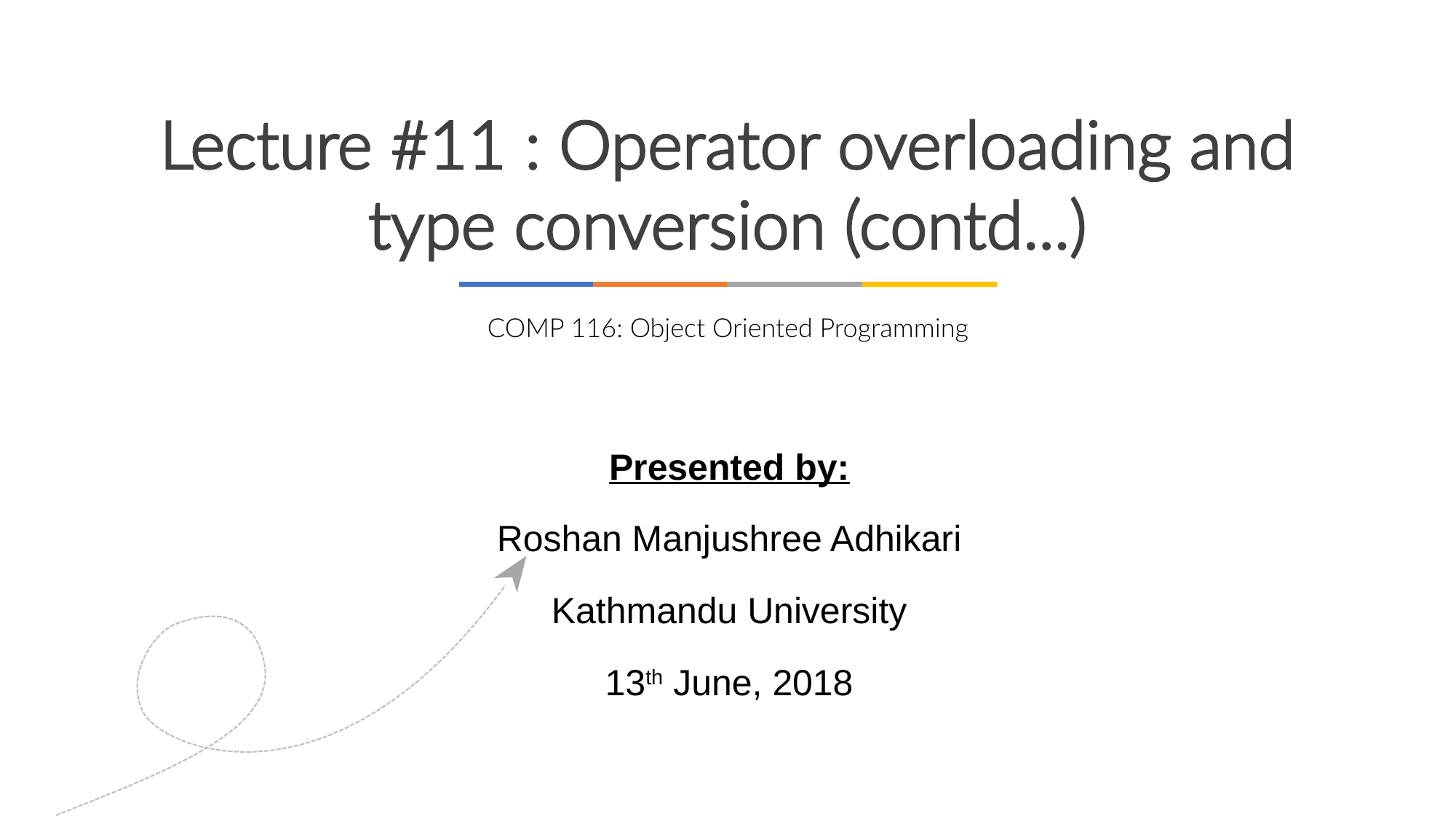

Lecture #11 : Operator overloading and type conversion (contd...)
COMP 116: Object Oriented Programming
Presented by:
Roshan Manjushree Adhikari
Kathmandu University
13th June, 2018